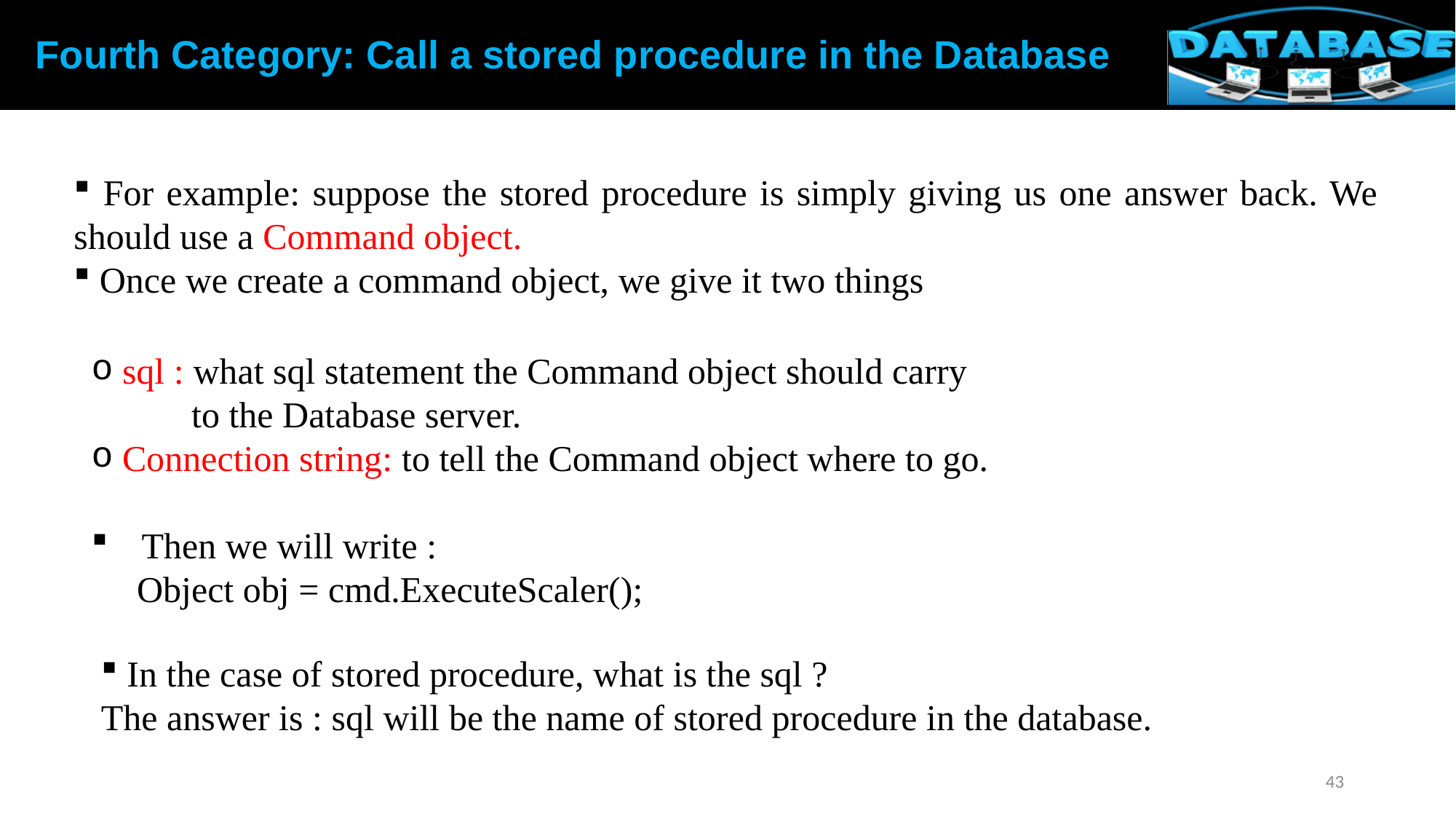

Fourth Category: Call a stored procedure in the Database

 For example: suppose the stored procedure is simply giving us one answer back. We should use a Command object.
 Once we create a command object, we give it two things
 sql : what sql statement the Command object should carry
           to the Database server.
 Connection string: to tell the Command object where to go.

 Then we will write :
     Object obj = cmd.ExecuteScaler();
 In the case of stored procedure, what is the sql ?
The answer is : sql will be the name of stored procedure in the database.
43